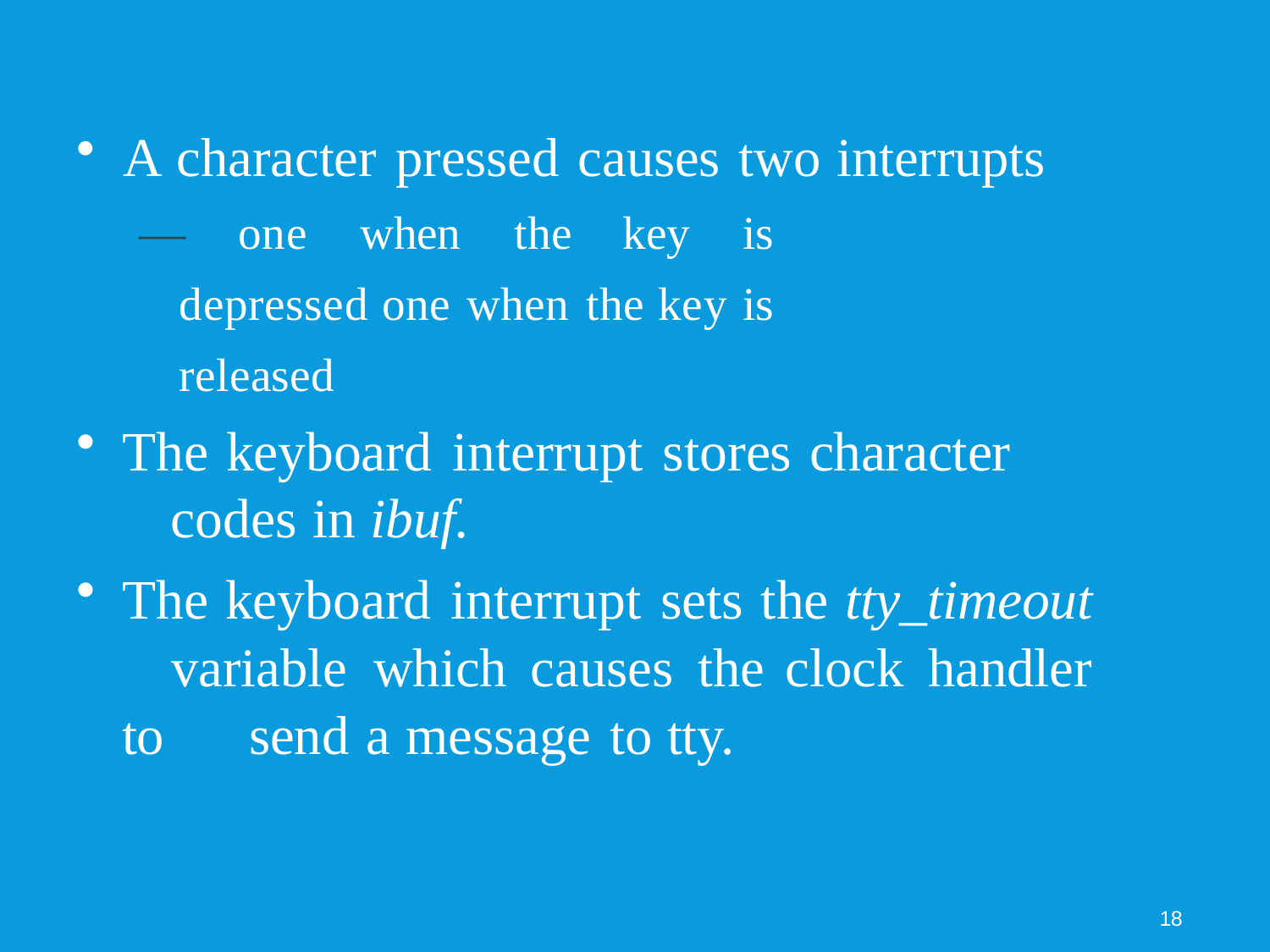

A character pressed causes two interrupts
— one when the key is depressed one when the key is released
The keyboard interrupt stores character 	codes in ibuf.
The keyboard interrupt sets the tty_timeout 	variable which causes the clock handler to 	send a message to tty.
18